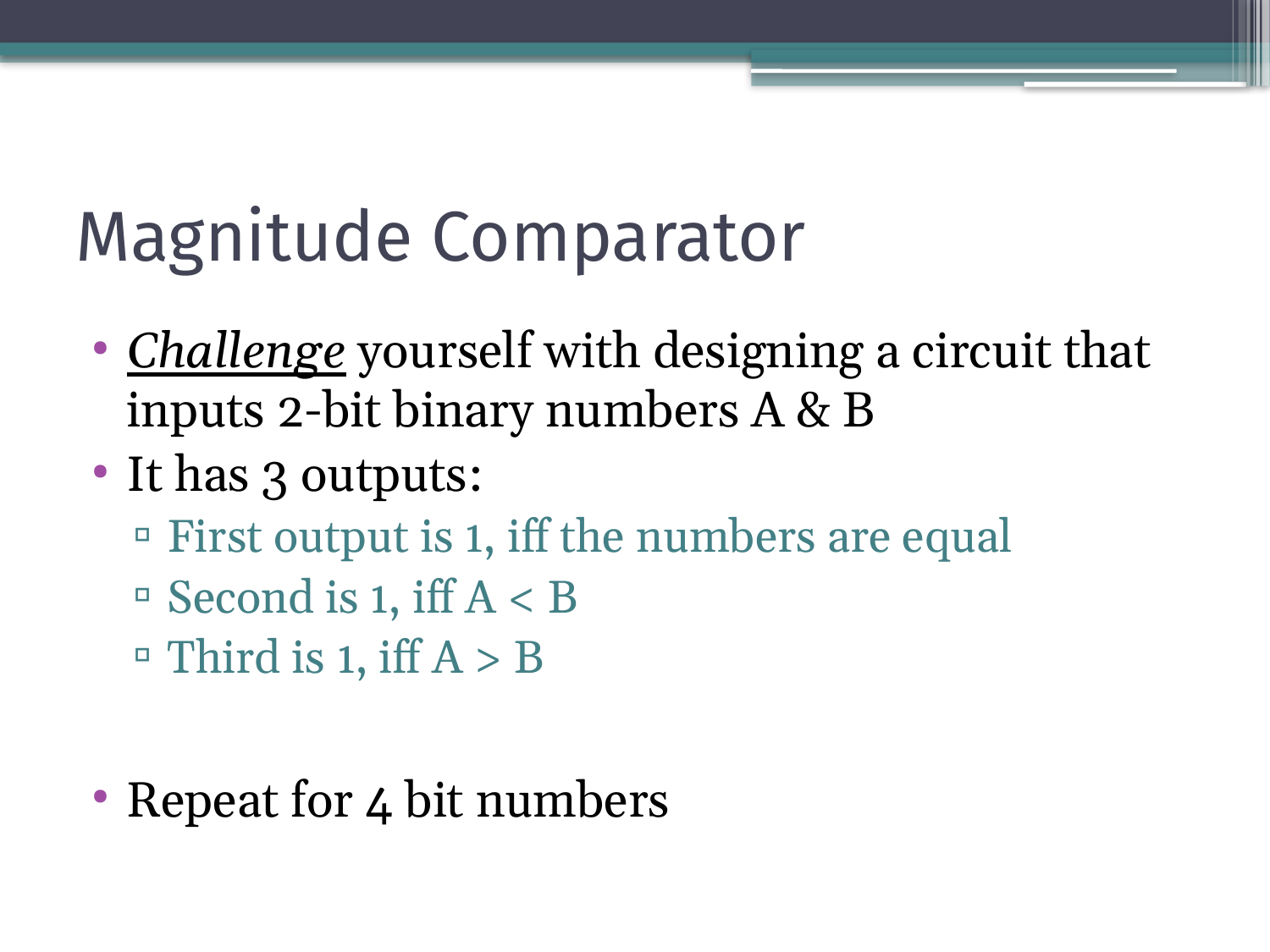

# Magnitude Comparator
Challenge yourself with designing a circuit that inputs 2-bit binary numbers A & B
It has 3 outputs:
First output is 1, iff the numbers are equal
Second is 1, iff A < B
Third is 1, iff A > B

Repeat for 4 bit numbers